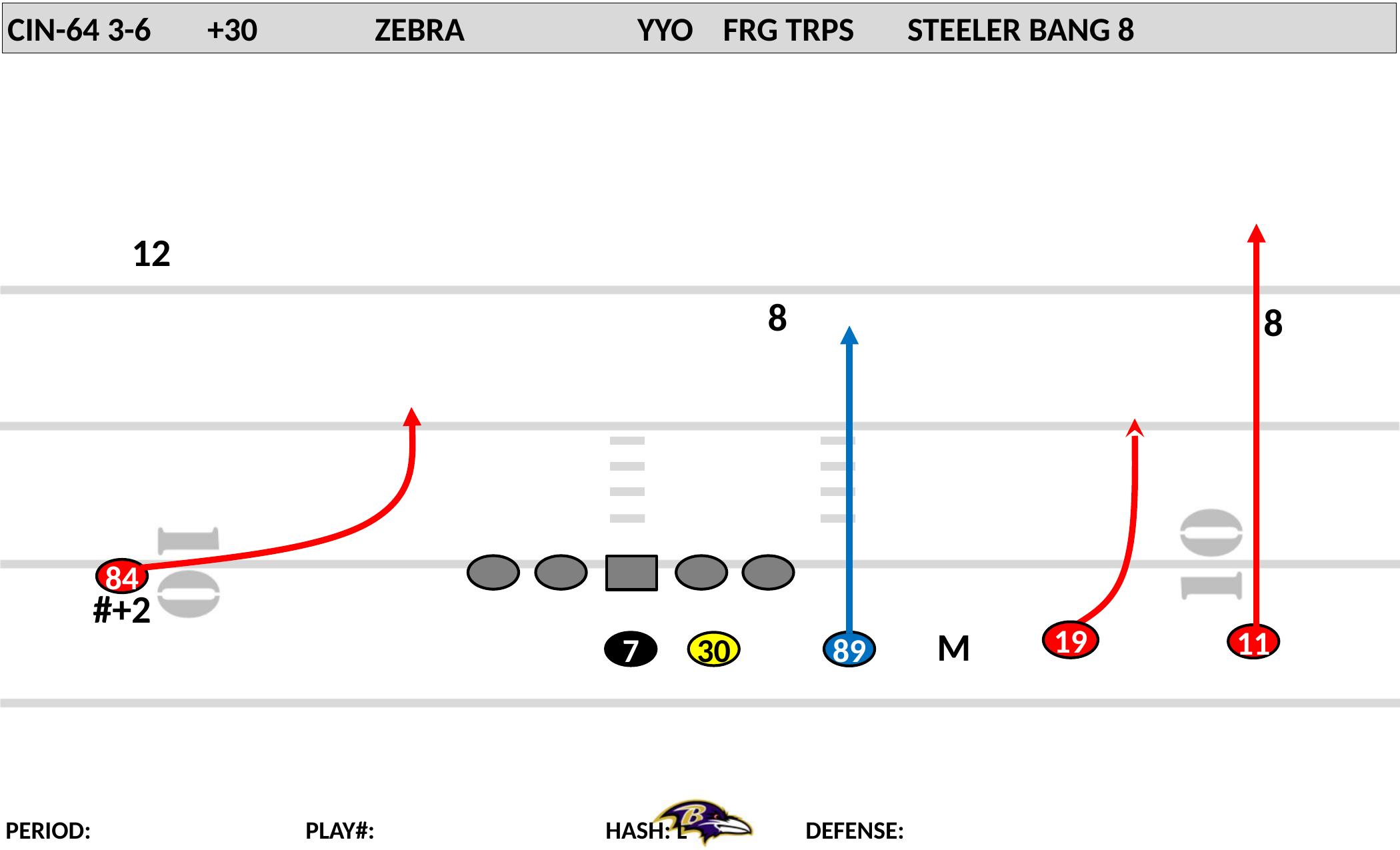

CIN-64	3-6	+30	         ZEBRA                       YYO    FRG TRPS    	STEELER BANG 8
12

8
8

84

#+2
M
19

11

7

30

89

PERIOD: 			PLAY#: 			HASH: L        	DEFENSE: